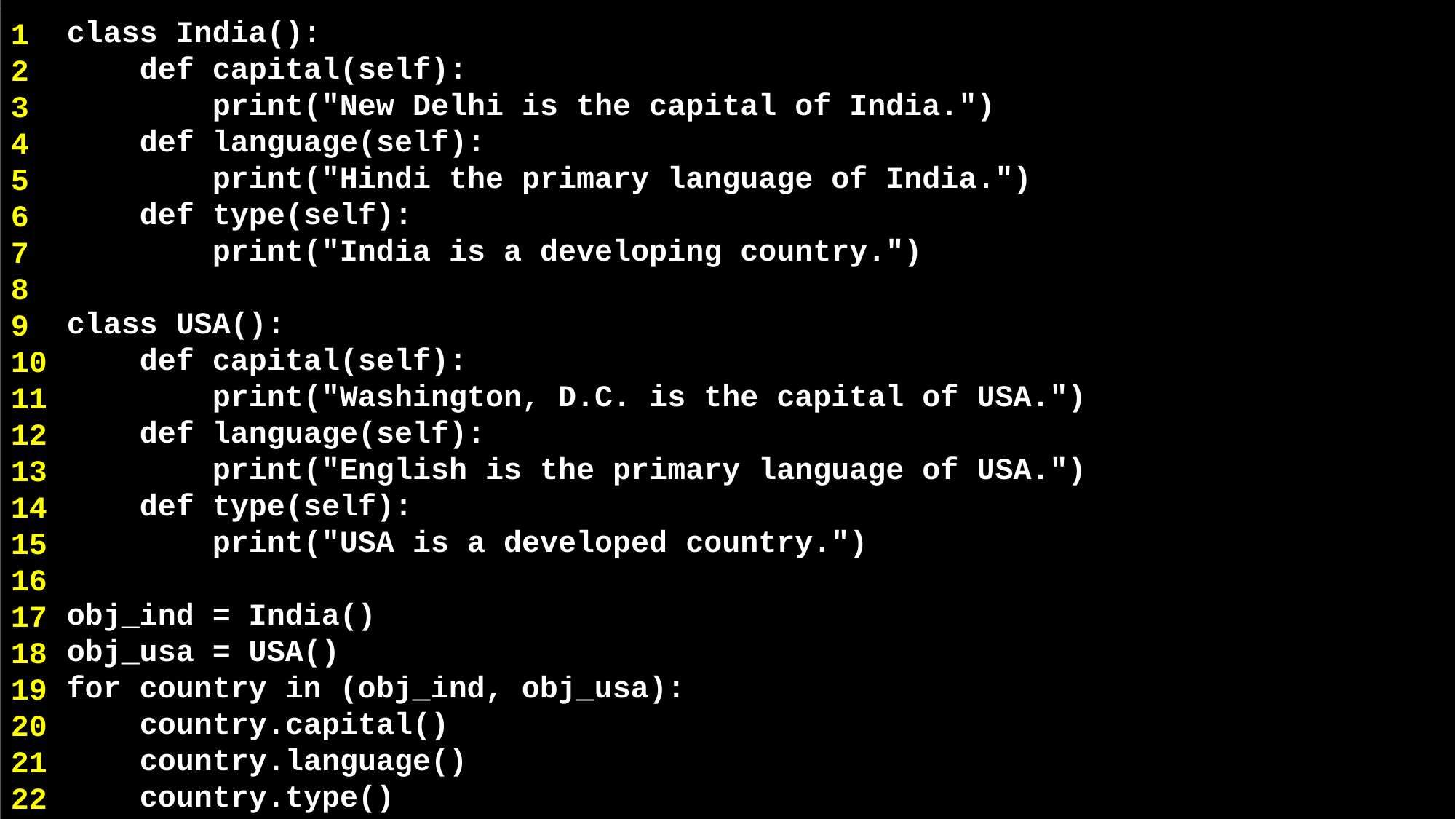

class India():
    def capital(self):
        print("New Delhi is the capital of India.")
    def language(self):
        print("Hindi the primary language of India.")
    def type(self):
        print("India is a developing country.")

class USA():
    def capital(self):
        print("Washington, D.C. is the capital of USA.")
    def language(self):
        print("English is the primary language of USA.")
    def type(self):
        print("USA is a developed country.")

obj_ind = India()
obj_usa = USA()
for country in (obj_ind, obj_usa):
    country.capital()
    country.language()
    country.type()

1
2
3
4
5
6
7
8
9
10
11
12
13
14
15
16
17
18
19
20
21
22